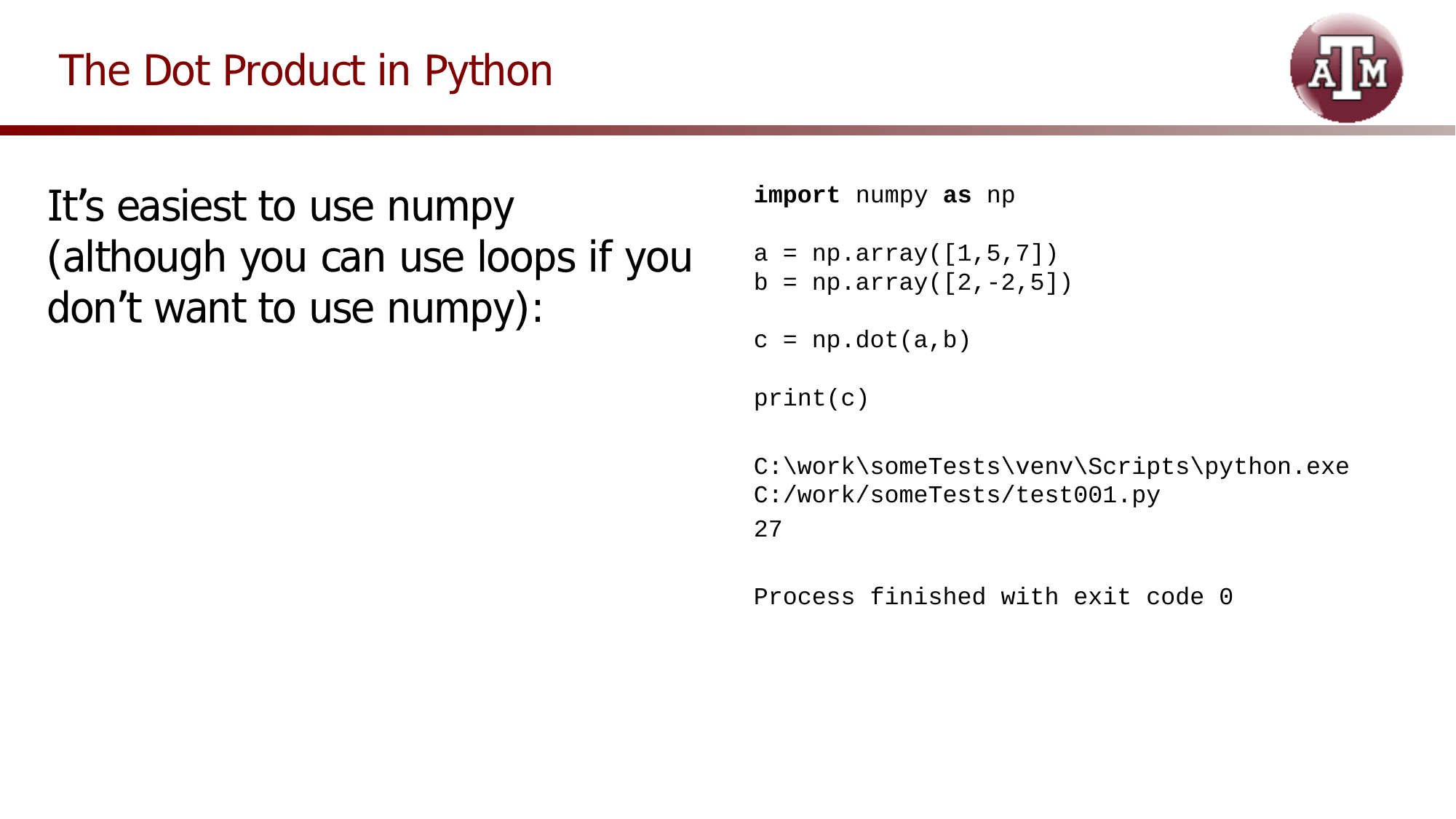

# The Dot Product in Python
It’s easiest to use numpy (although you can use loops if you don’t want to use numpy):

import numpy as np
a = np.array([1,5,7])
b = np.array([2,-2,5])
c = np.dot(a,b)
print(c)

C:\work\someTests\venv\Scripts\python.exe C:/work/someTests/test001.py
27

Process finished with exit code 0